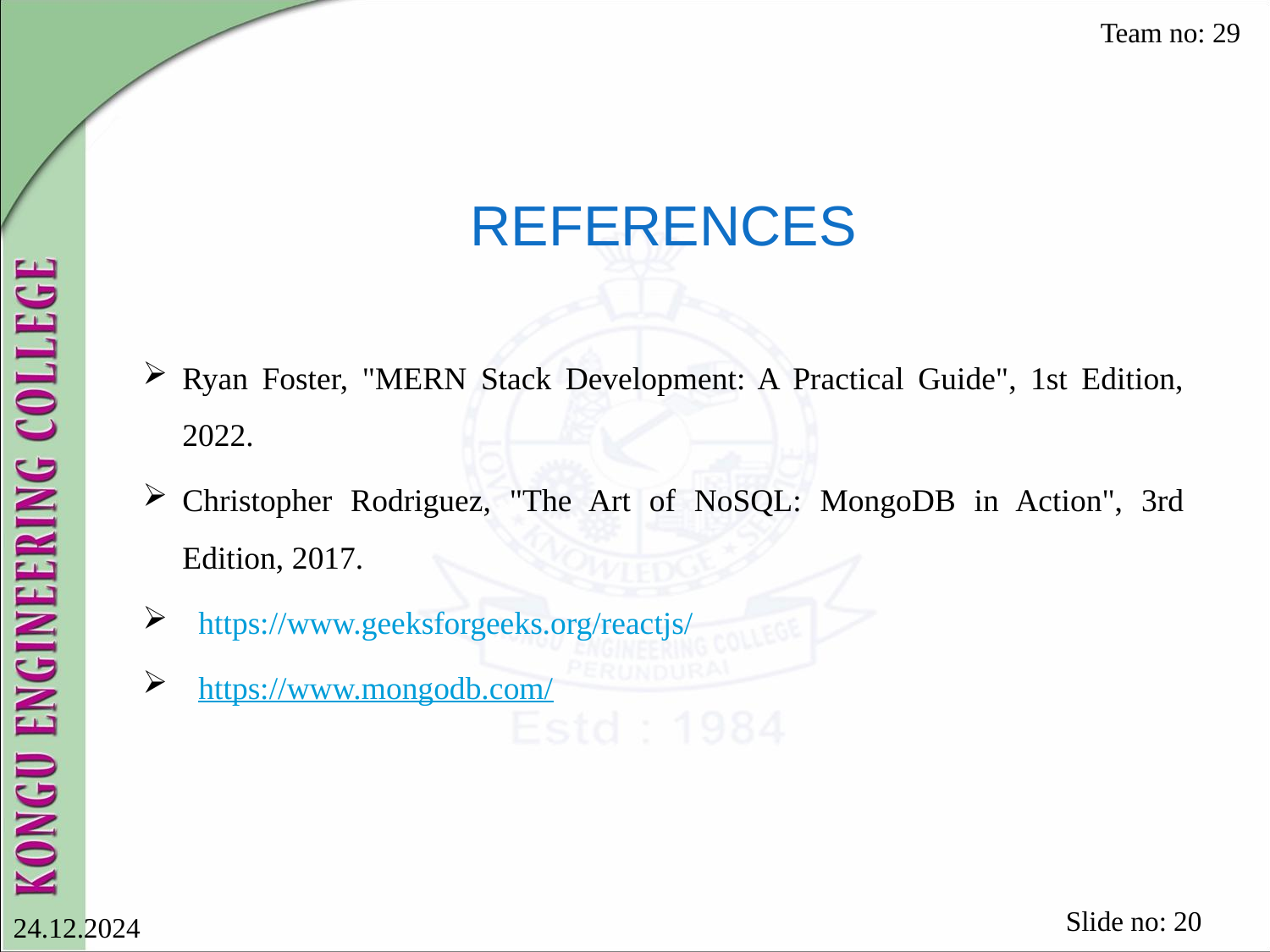

Team no: 29
REFERENCES
Ryan Foster, "MERN Stack Development: A Practical Guide", 1st Edition, 2022.
Christopher Rodriguez, "The Art of NoSQL: MongoDB in Action", 3rd Edition, 2017.
 https://www.geeksforgeeks.org/reactjs/
 https://www.mongodb.com/

Slide no: 20
24.12.2024